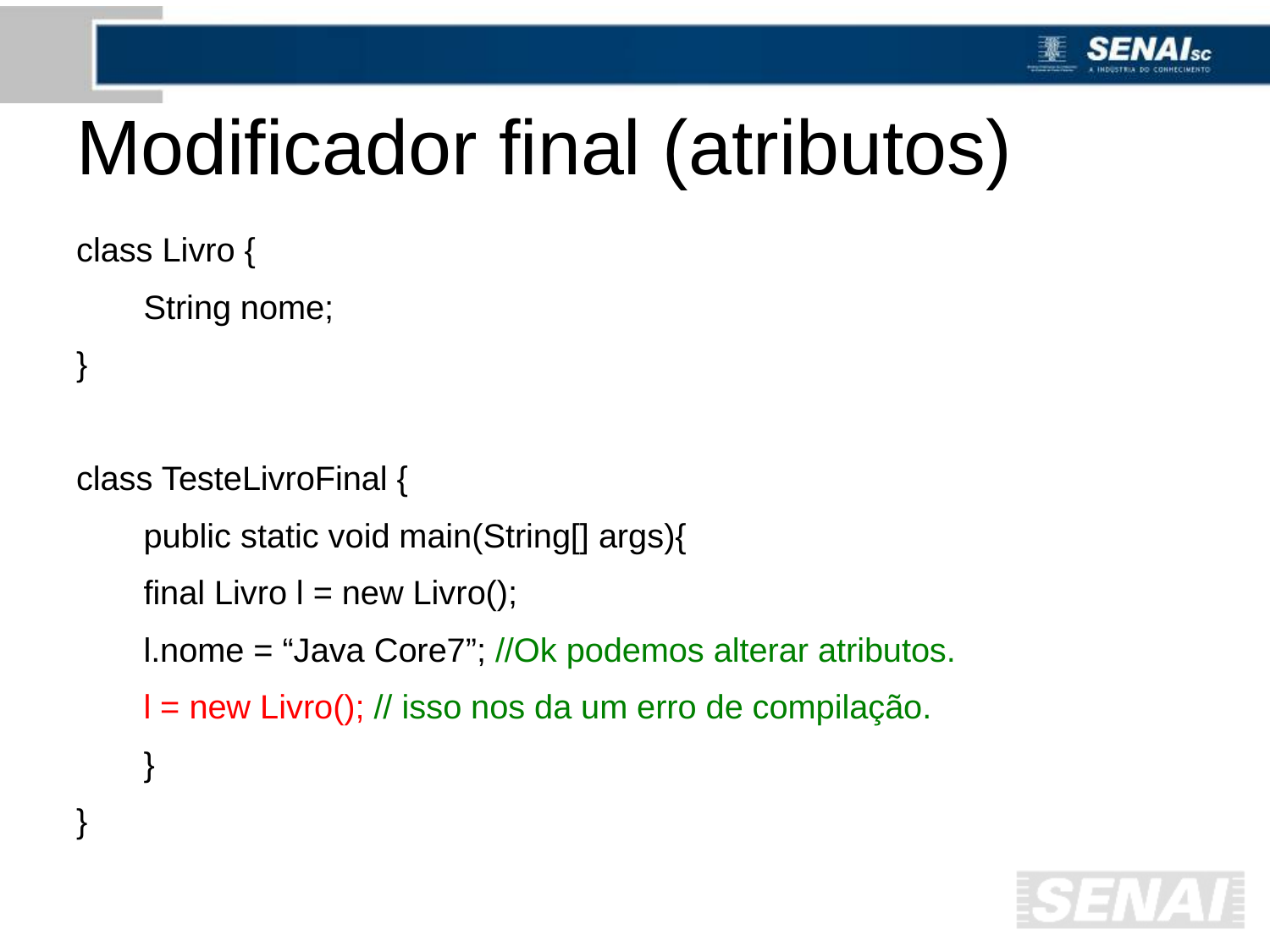

# Modificador final (atributos)
class Livro {
	String nome;
}

class TesteLivroFinal {
	public static void main(String[] args){
		final Livro l = new Livro();
		l.nome = “Java Core7”; //Ok podemos alterar atributos.
		l = new Livro(); // isso nos da um erro de compilação.
	}
}